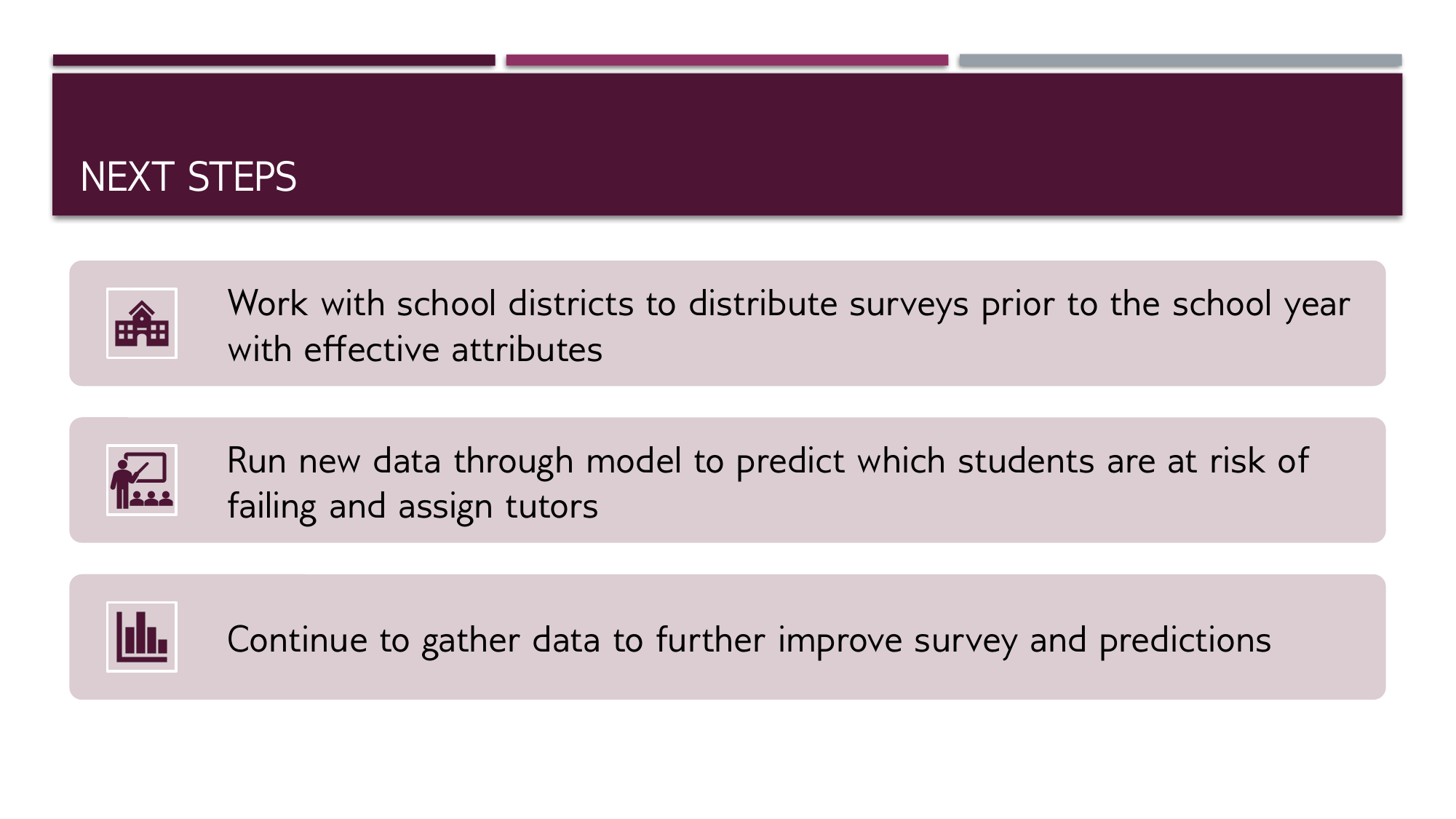

# Next steps
Work with school districts to distribute surveys prior to the school year with effective attributes
Run new data through model to predict which students are at risk of failing and assign tutors
Continue to gather data to further improve survey and predictions